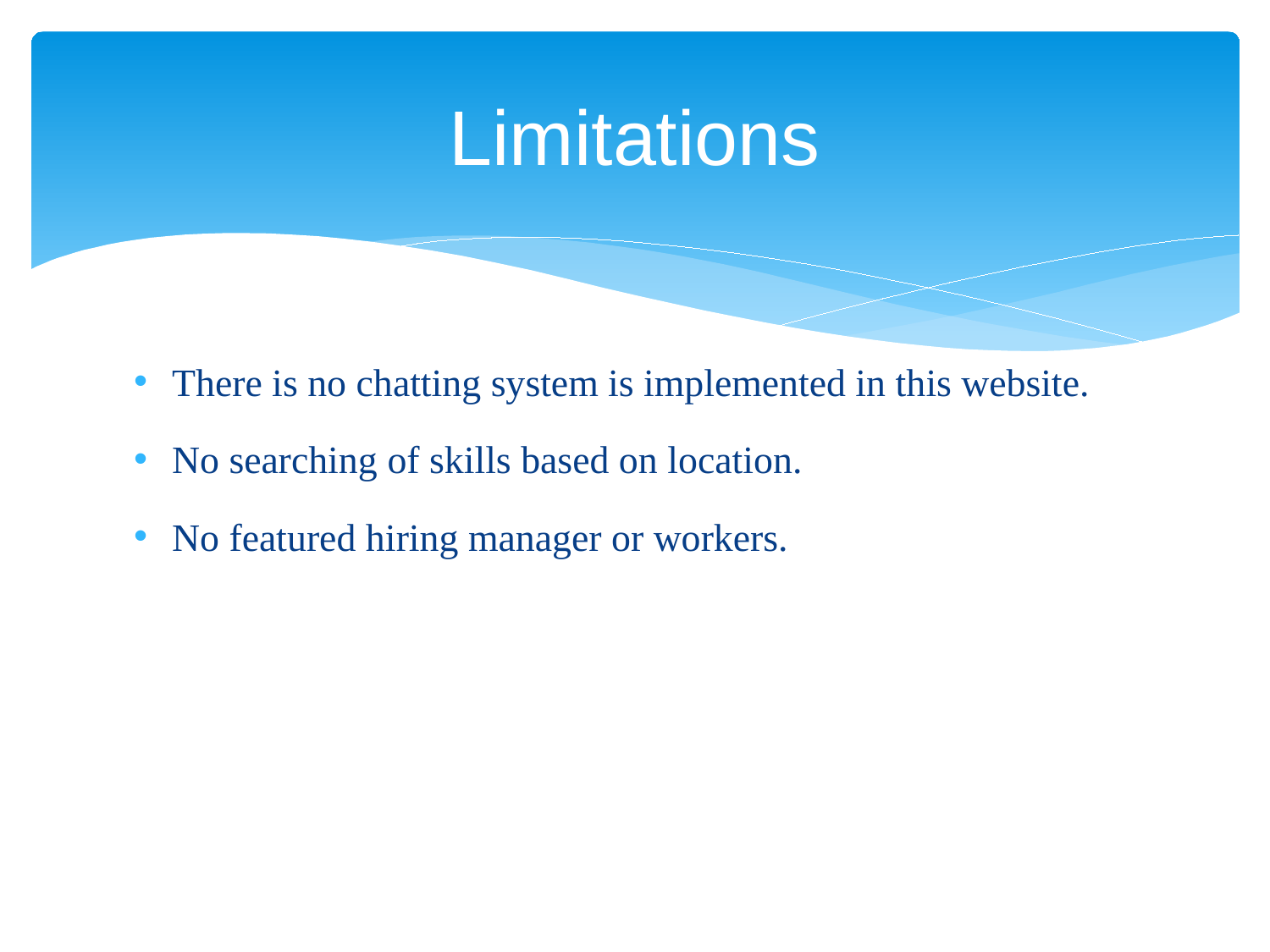

# Limitations
There is no chatting system is implemented in this website.
No searching of skills based on location.
No featured hiring manager or workers.